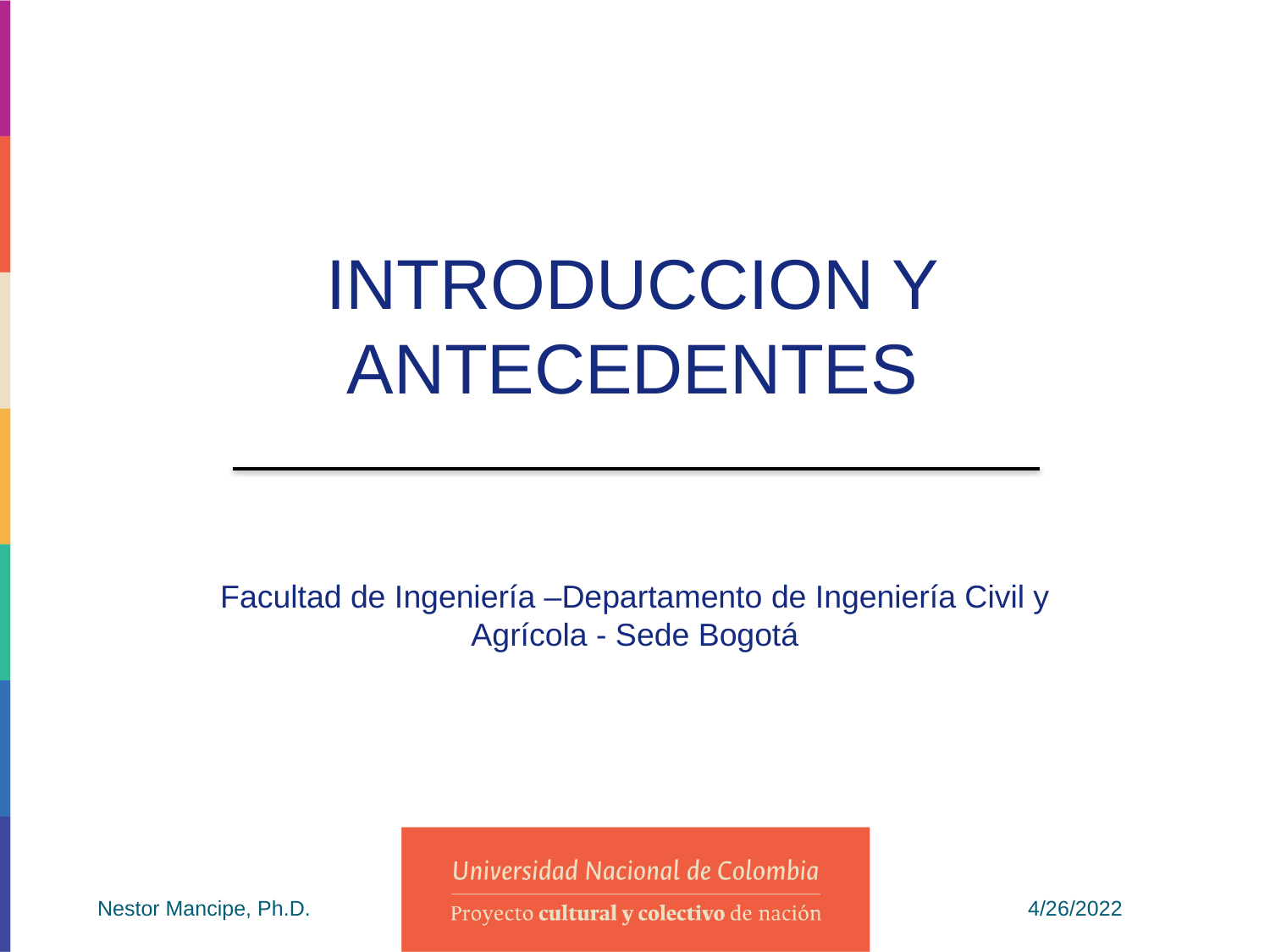

INTRODUCCION Y ANTECEDENTES
Facultad de Ingeniería –Departamento de Ingeniería Civil y Agrícola - Sede Bogotá
4/26/2022
Nestor Mancipe, Ph.D.